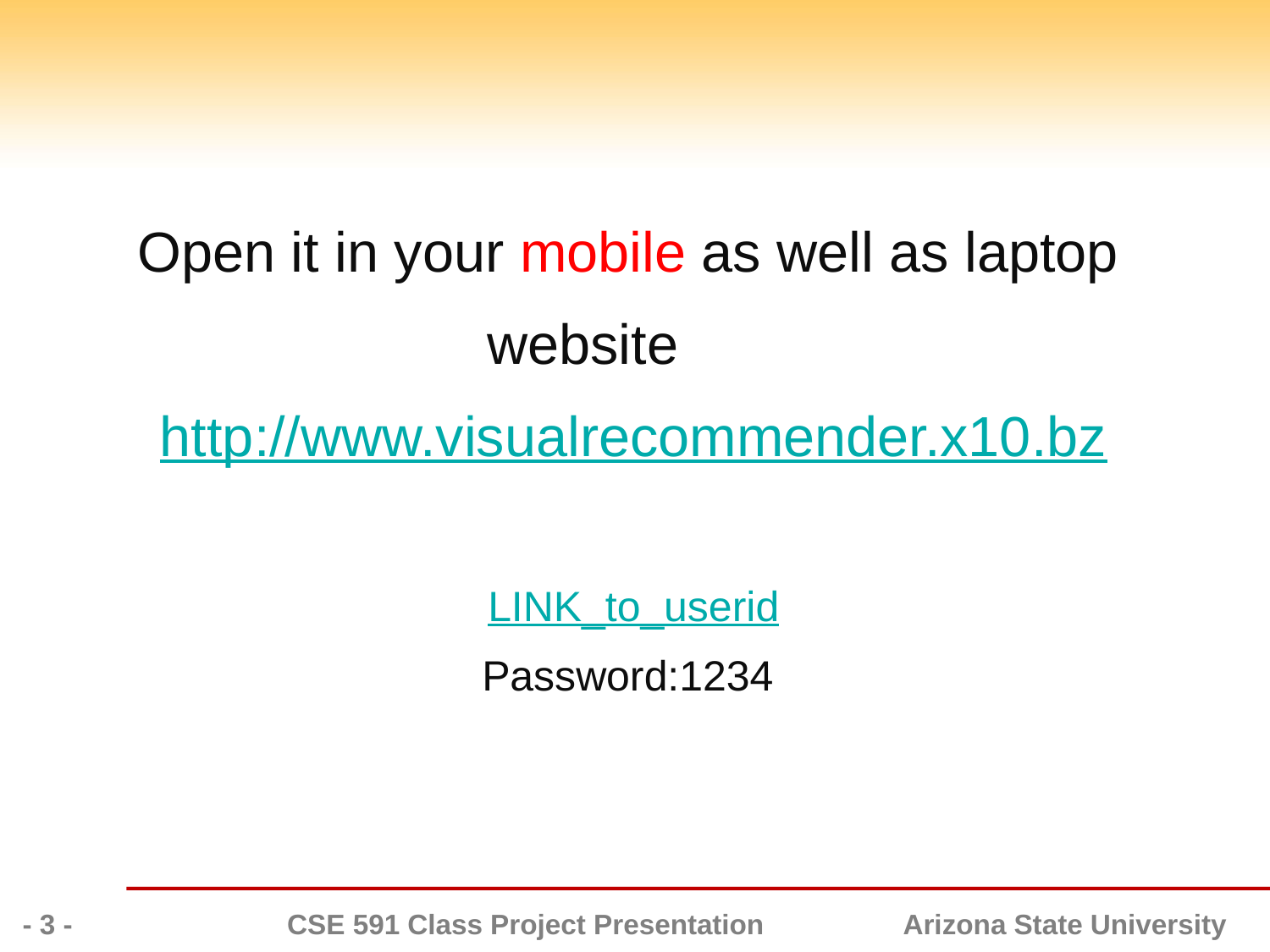

#
    Open it in your mobile as well as laptop
			  website
http://www.visualrecommender.x10.bz

LINK_to_userid
Password:1234

- 3 -